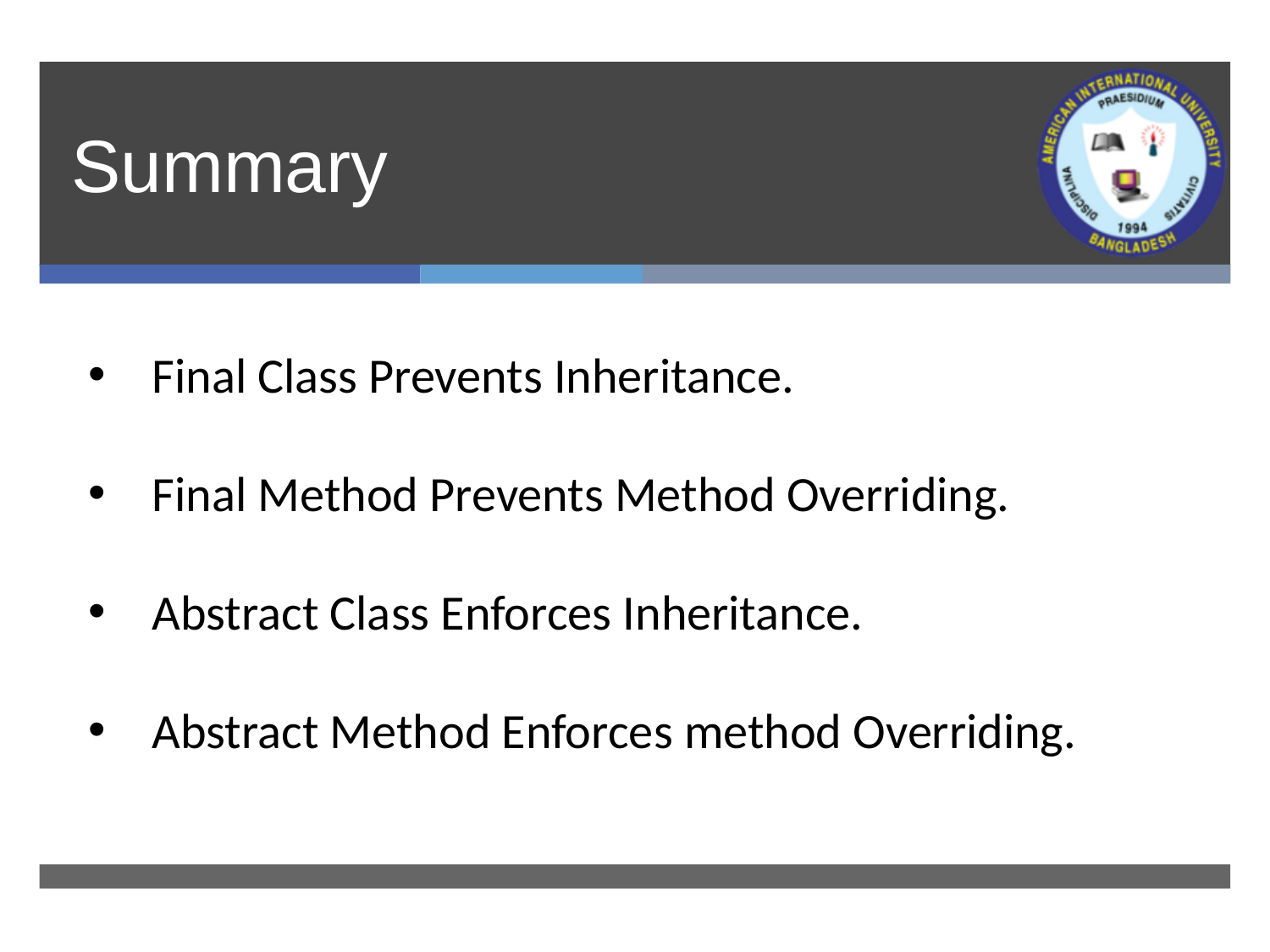

# Summary

Final Class Prevents Inheritance.

Final Method Prevents Method Overriding.

Abstract Class Enforces Inheritance.

Abstract Method Enforces method Overriding.